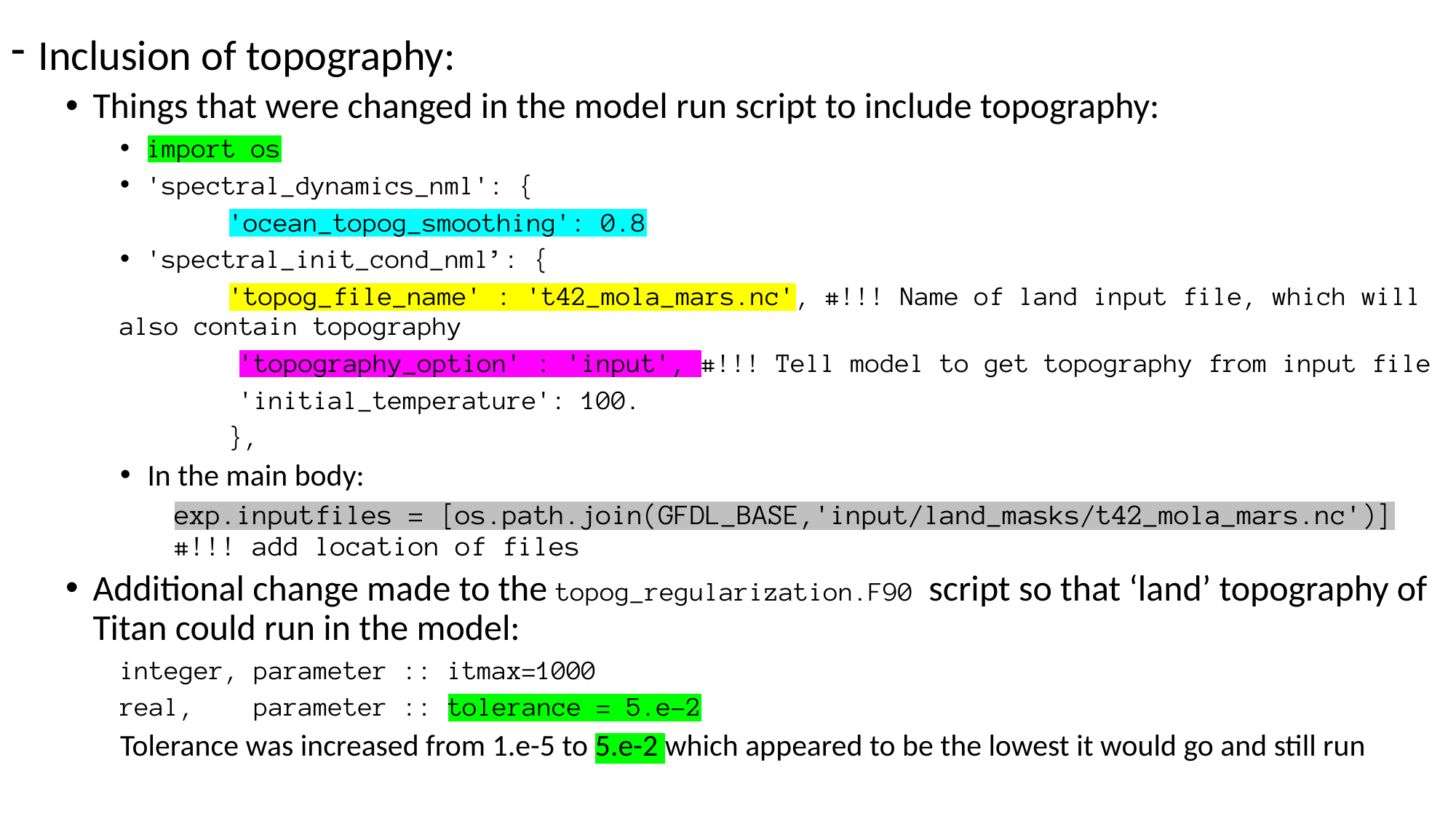

Inclusion of topography:
Things that were changed in the model run script to include topography:
import os
'spectral_dynamics_nml': {
	'ocean_topog_smoothing': 0.8
'spectral_init_cond_nml’: {
	'topog_file_name' : 't42_mola_mars.nc', #!!! Name of land input file, which will also contain topography
        'topography_option' : 'input', #!!! Tell model to get topography from input file
        'initial_temperature': 100.
	},
In the main body:
exp.inputfiles = [os.path.join(GFDL_BASE,'input/land_masks/t42_mola_mars.nc')] #!!! add location of files
Additional change made to the topog_regularization.F90 script so that ‘land’ topography of Titan could run in the model:
integer, parameter :: itmax=1000
real,    parameter :: tolerance = 5.e-2
Tolerance was increased from 1.e-5 to 5.e-2 which appeared to be the lowest it would go and still run